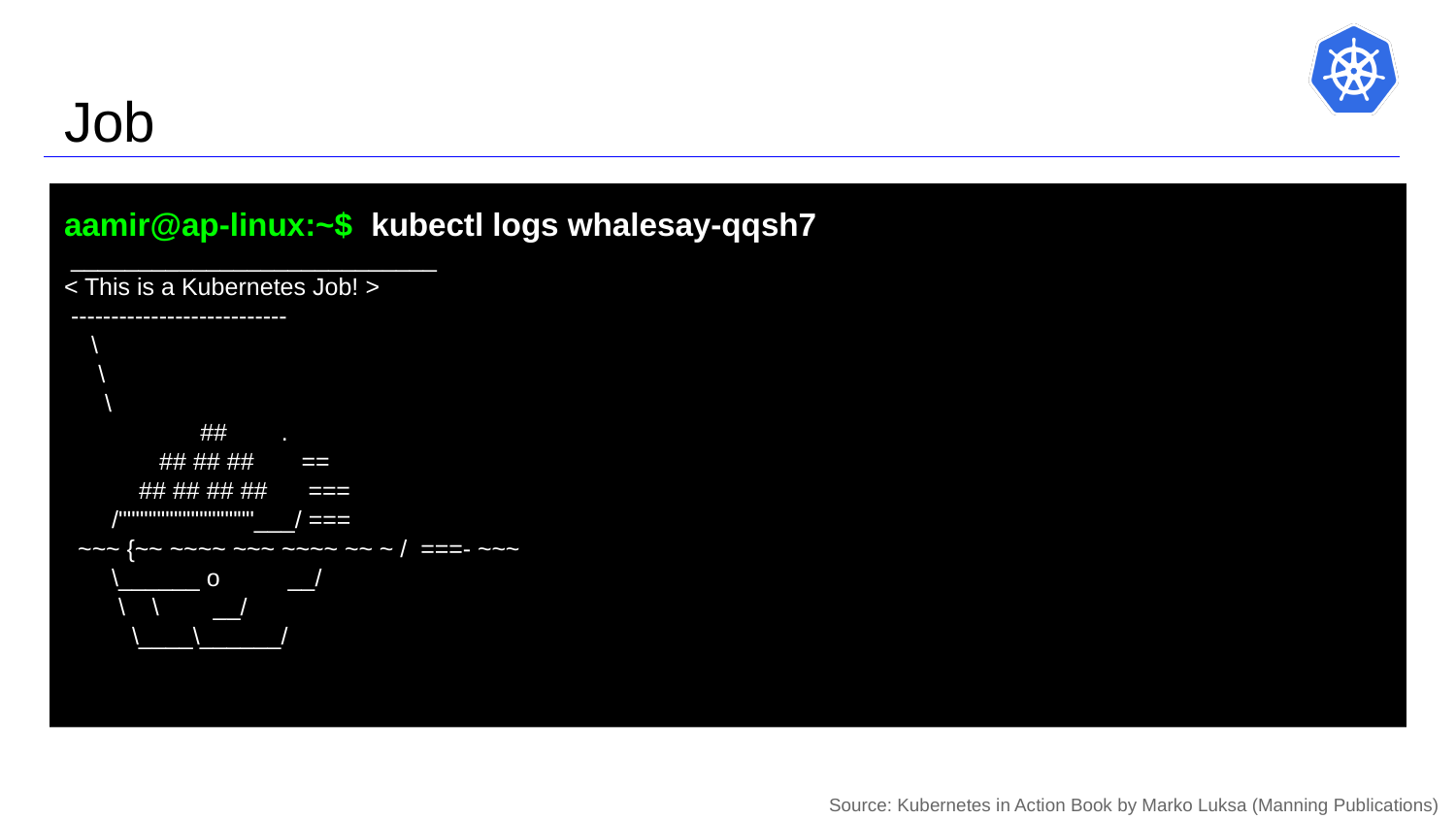

# Job
aamir@ap-linux:~$  kubectl logs whalesay-qqsh7
 ___________________________
< This is a Kubernetes Job! >
 ---------------------------
    \
     \
      \
                    ##        .
              ## ## ##       ==
           ## ## ## ##      ===
       /""""""""""""""""___/ ===
  ~~~ {~~ ~~~~ ~~~ ~~~~ ~~ ~ /  ===- ~~~
       \______ o          __/
        \    \        __/
          \____\______/